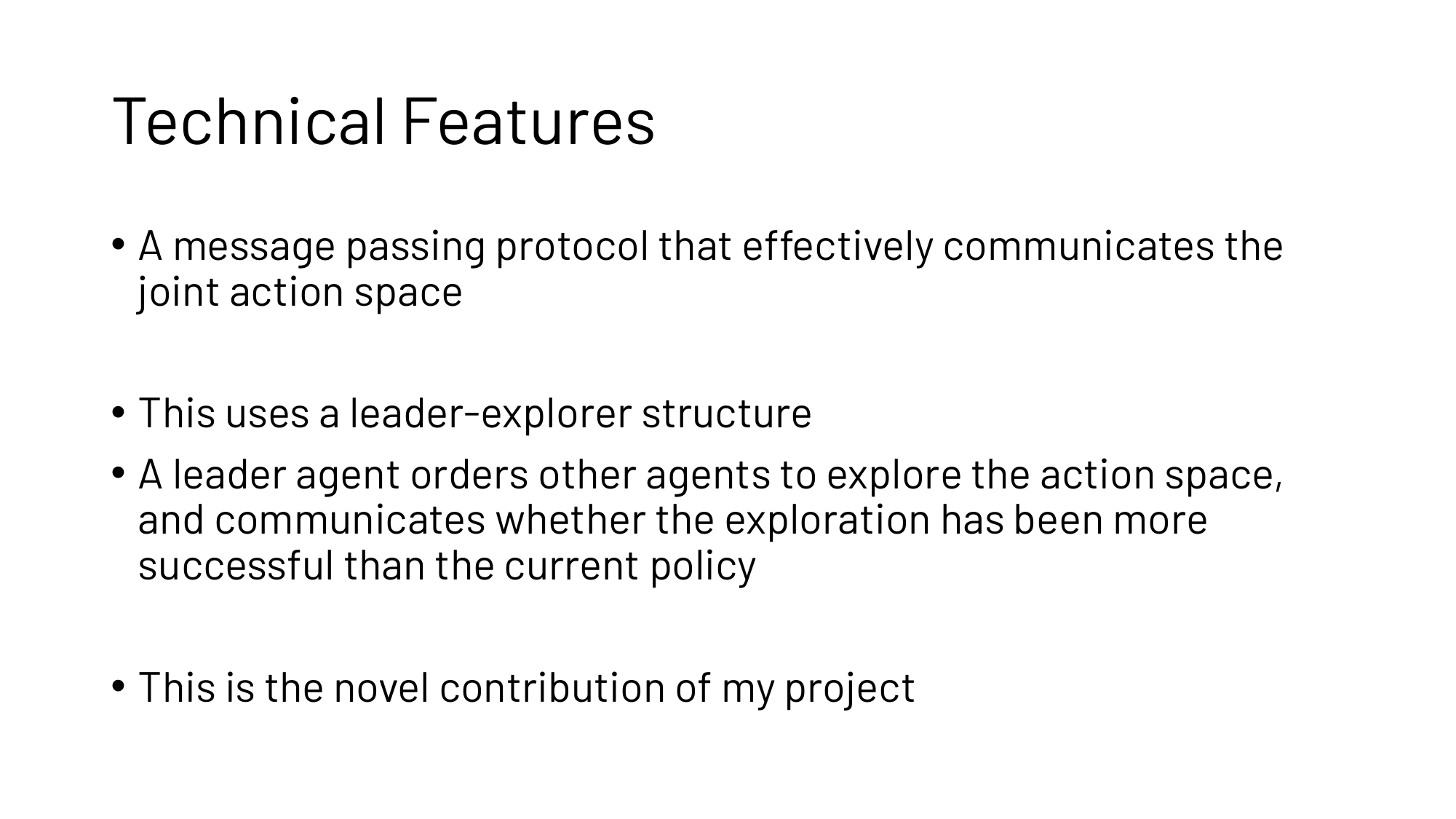

# Technical Features
A message passing protocol that effectively communicates the joint action space

This uses a leader-explorer structure
A leader agent orders other agents to explore the action space, and communicates whether the exploration has been more successful than the current policy

This is the novel contribution of my project